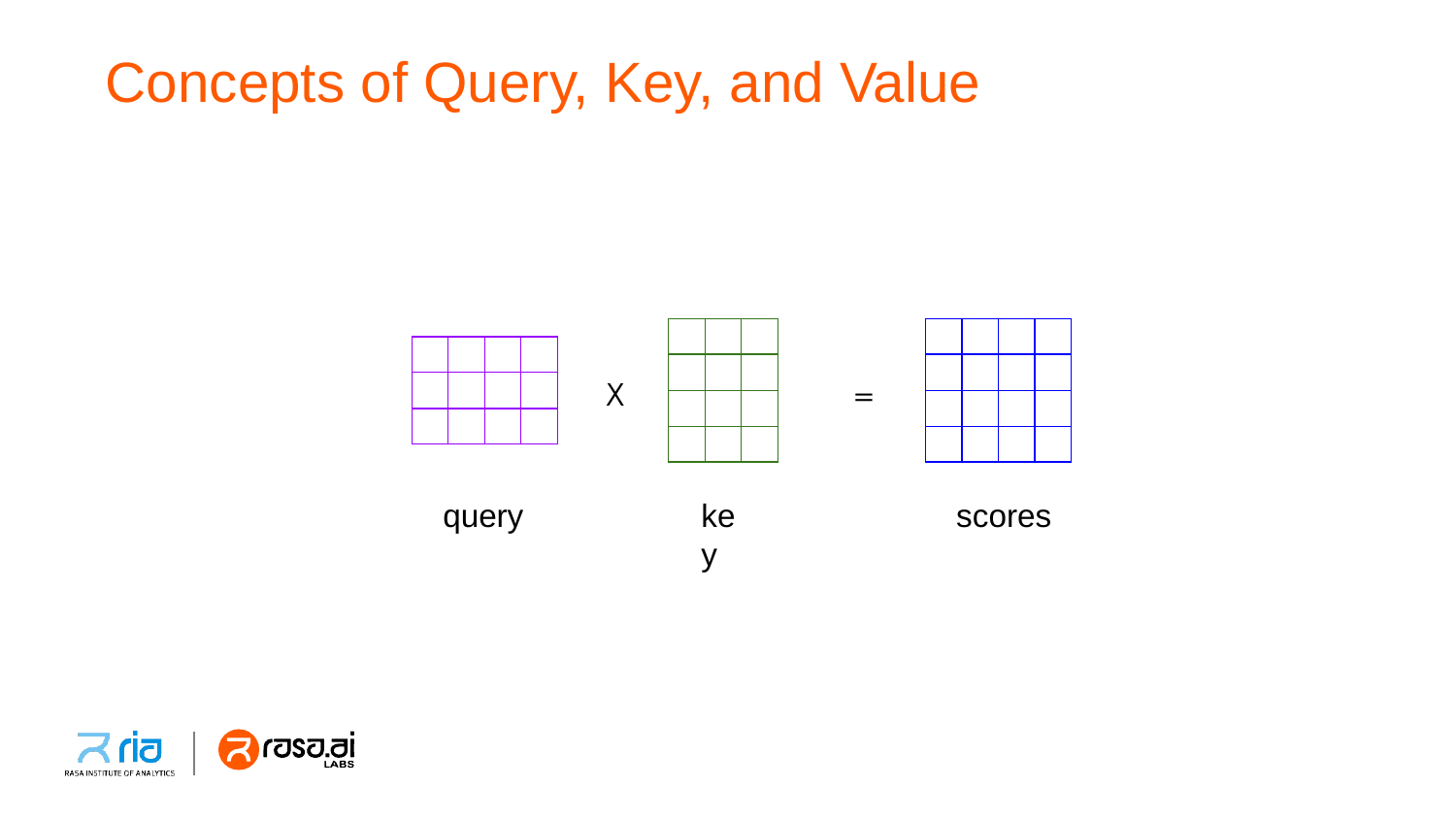

# Concepts of Query, Key, and Value
|  |  |  |
| --- | --- | --- |
|  |  |  |
|  |  |  |
|  |  |  |
|  |  |  |  |
| --- | --- | --- | --- |
|  |  |  |  |
|  |  |  |  |
|  |  |  |  |
|  |  |  |  |
| --- | --- | --- | --- |
|  |  |  |  |
|  |  |  |  |
X
=
query
key
scores